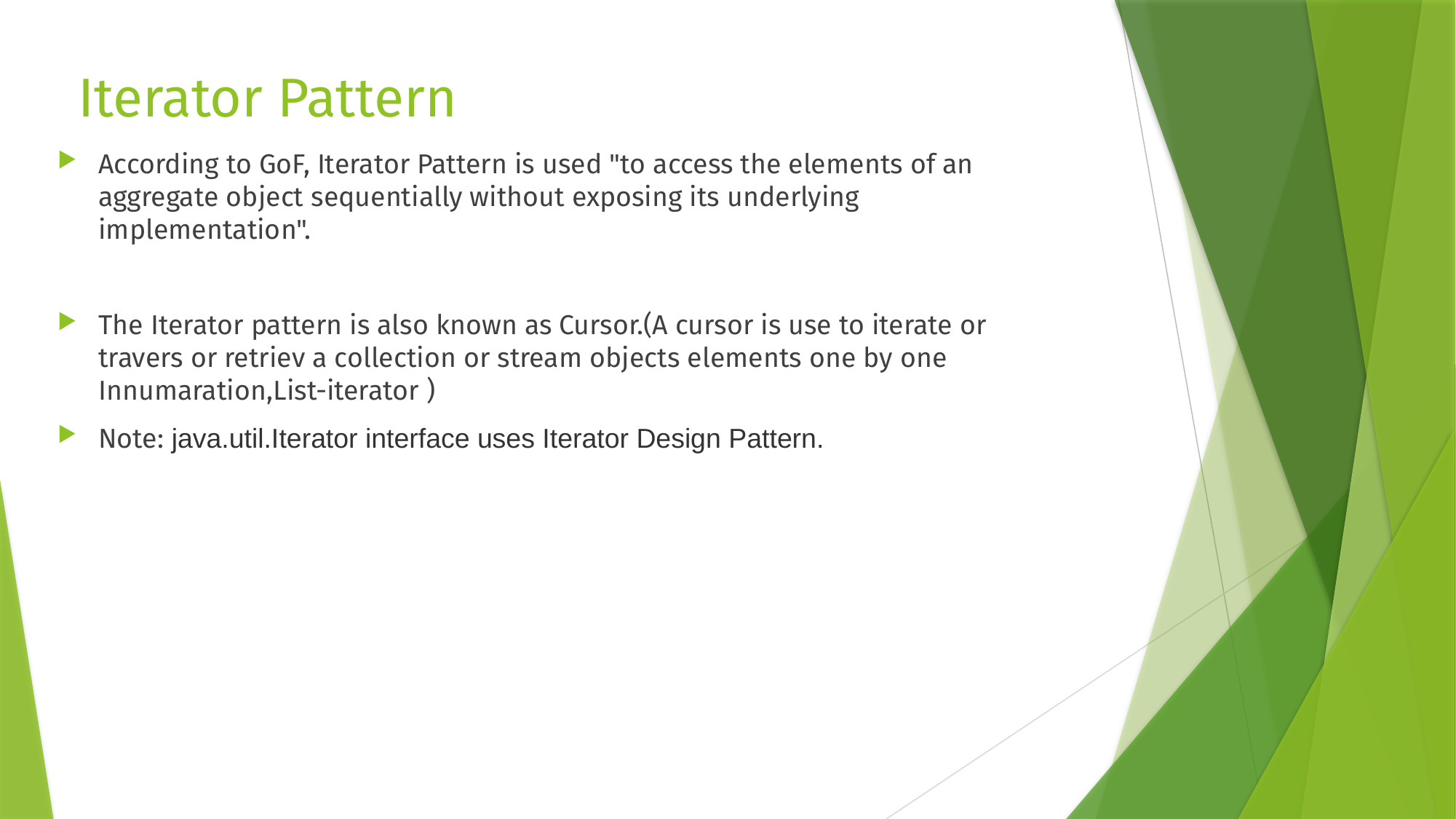

# Iterator Pattern
According to GoF, Iterator Pattern is used "to access the elements of an aggregate object sequentially without exposing its underlying implementation".

The Iterator pattern is also known as Cursor.(A cursor is use to iterate or travers or retriev a collection or stream objects elements one by one    Innumaration,List-iterator )
Note: java.util.Iterator interface uses Iterator Design Pattern.